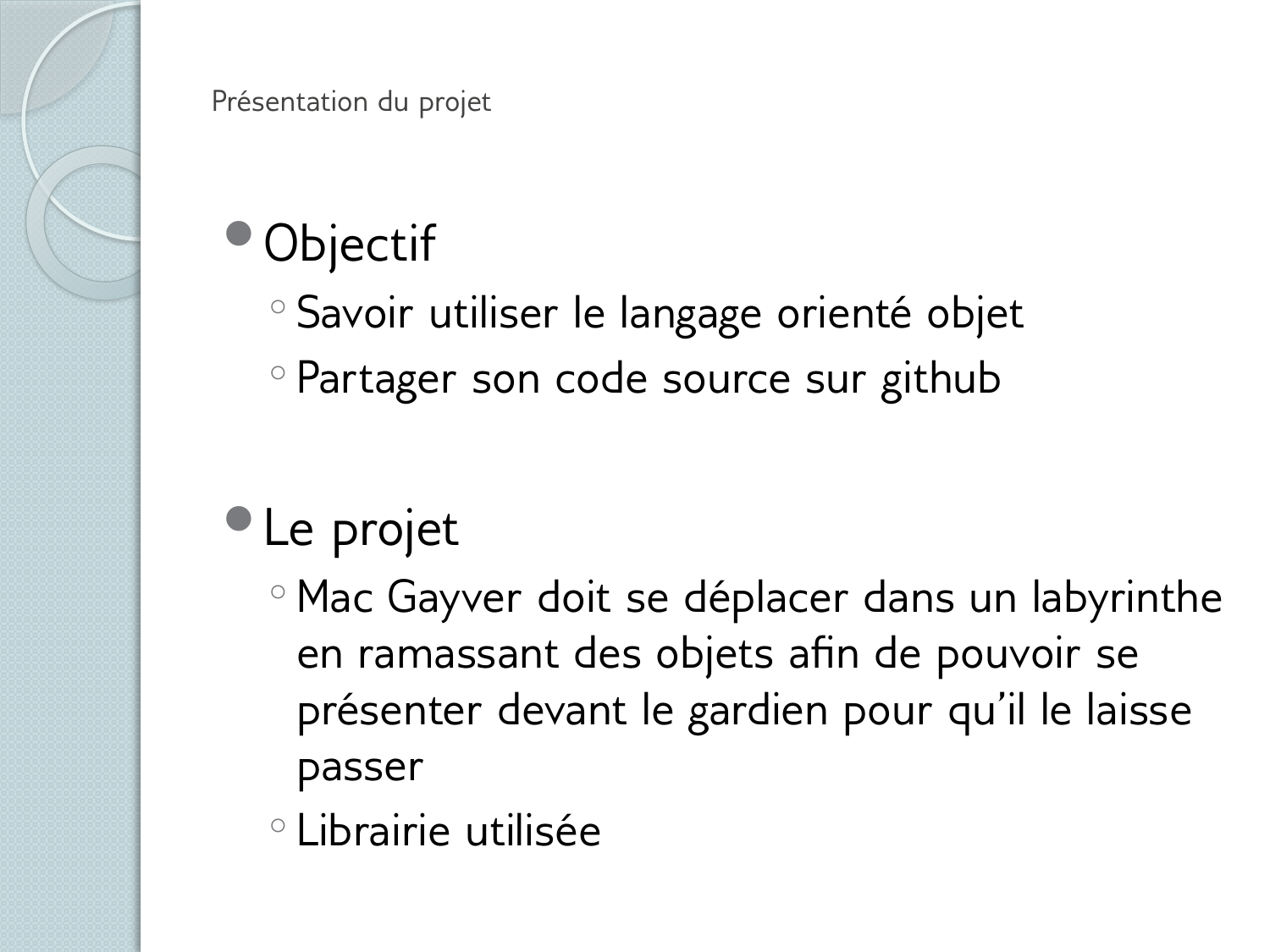

# Présentation du projet
Objectif
Savoir utiliser le langage orienté objet
Partager son code source sur github

Le projet
Mac Gayver doit se déplacer dans un labyrinthe en ramassant des objets afin de pouvoir se présenter devant le gardien pour qu’il le laisse passer
Librairie utilisée